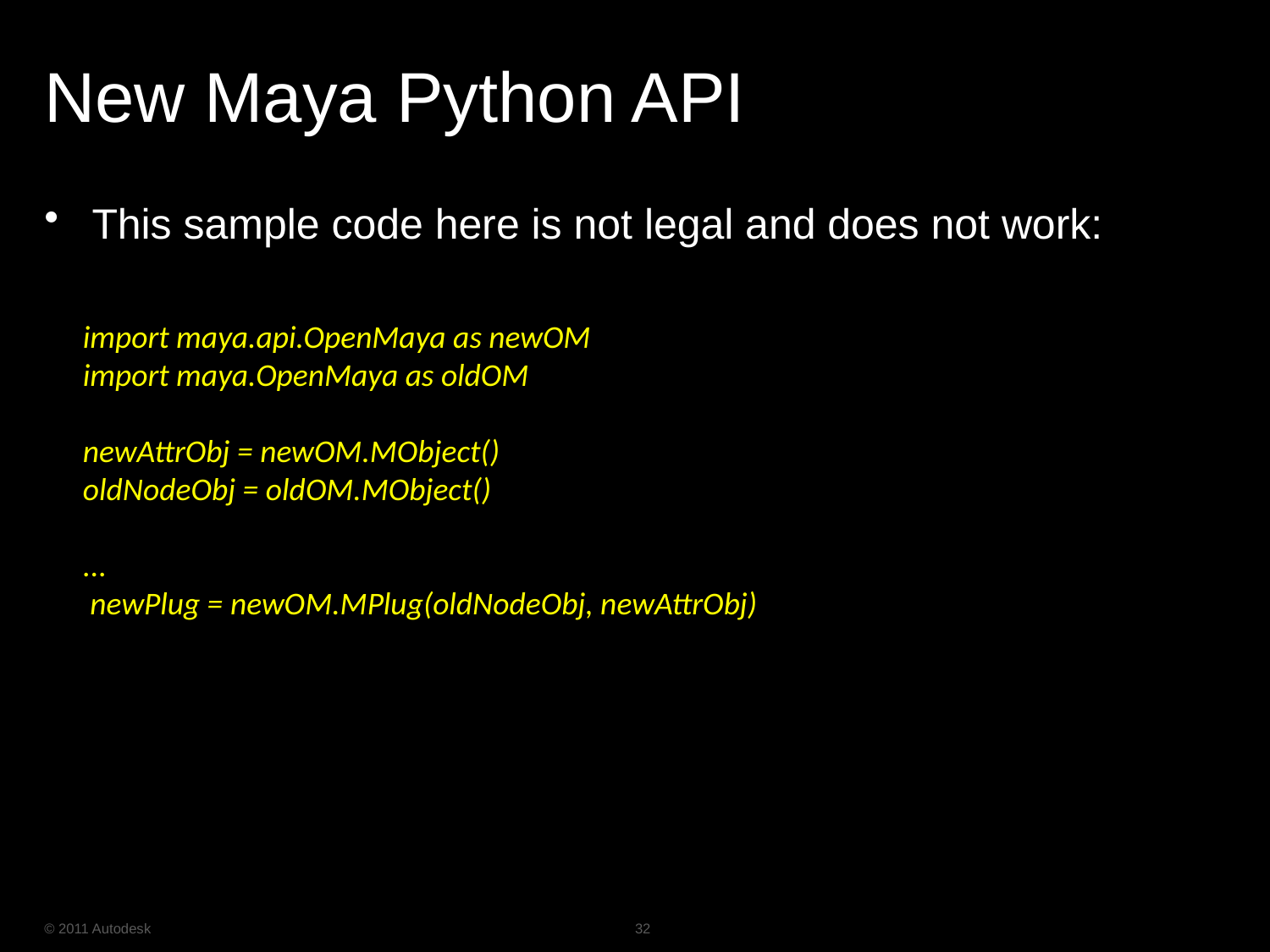

# New Maya Python API
This sample code here is not legal and does not work:
import maya.api.OpenMaya as newOM
import maya.OpenMaya as oldOM

newAttrObj = newOM.MObject()
oldNodeObj = oldOM.MObject()

...
 newPlug = newOM.MPlug(oldNodeObj, newAttrObj)